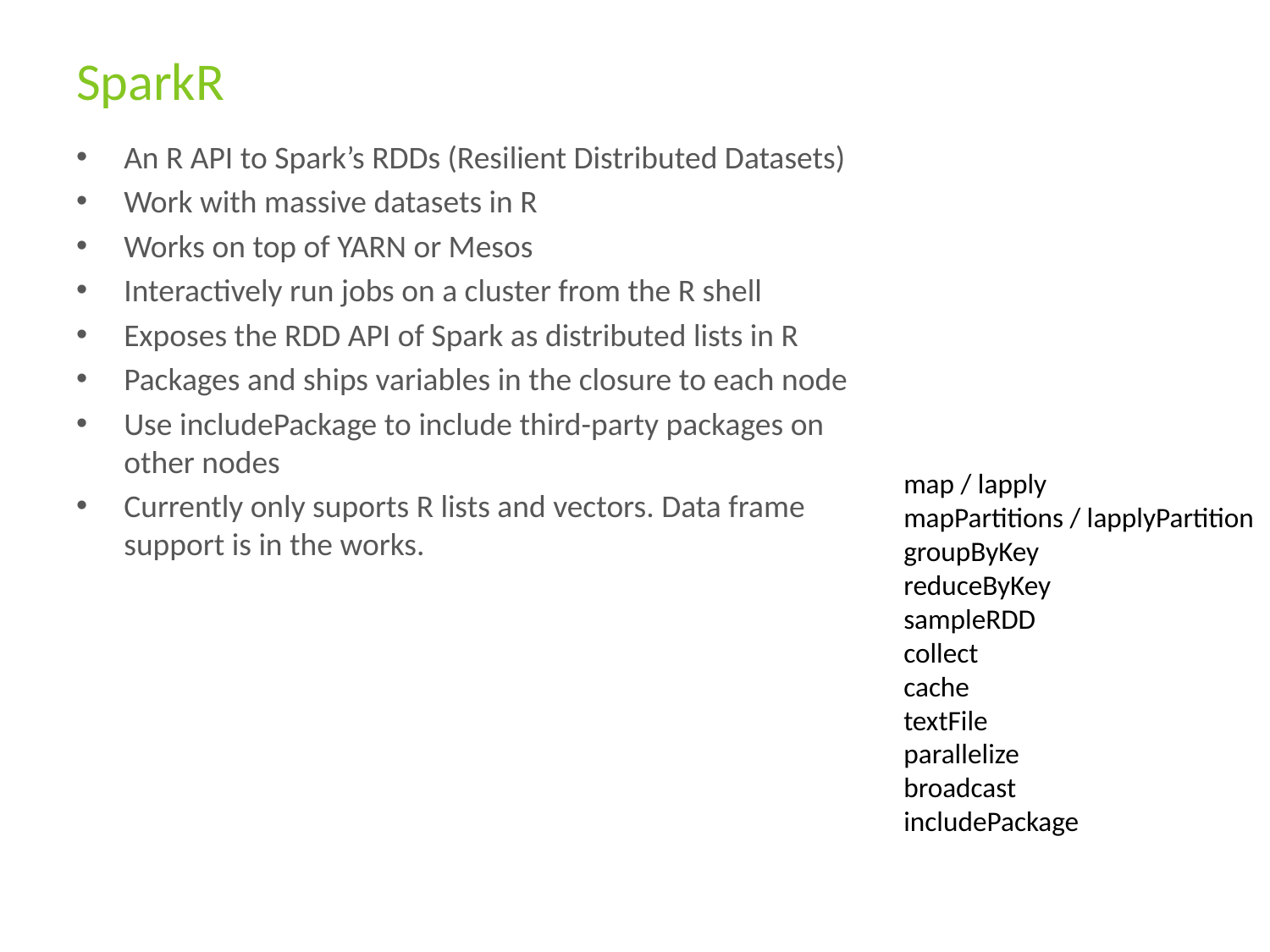

# SparkR
An R API to Spark’s RDDs (Resilient Distributed Datasets)
Work with massive datasets in R
Works on top of YARN or Mesos
Interactively run jobs on a cluster from the R shell
Exposes the RDD API of Spark as distributed lists in R
Packages and ships variables in the closure to each node
Use includePackage to include third-party packages on other nodes
Currently only suports R lists and vectors. Data frame support is in the works.

map / lapply
mapPartitions / lapplyPartition
groupByKey
reduceByKey
sampleRDD
collect
cache
textFile
parallelize
broadcast
includePackage